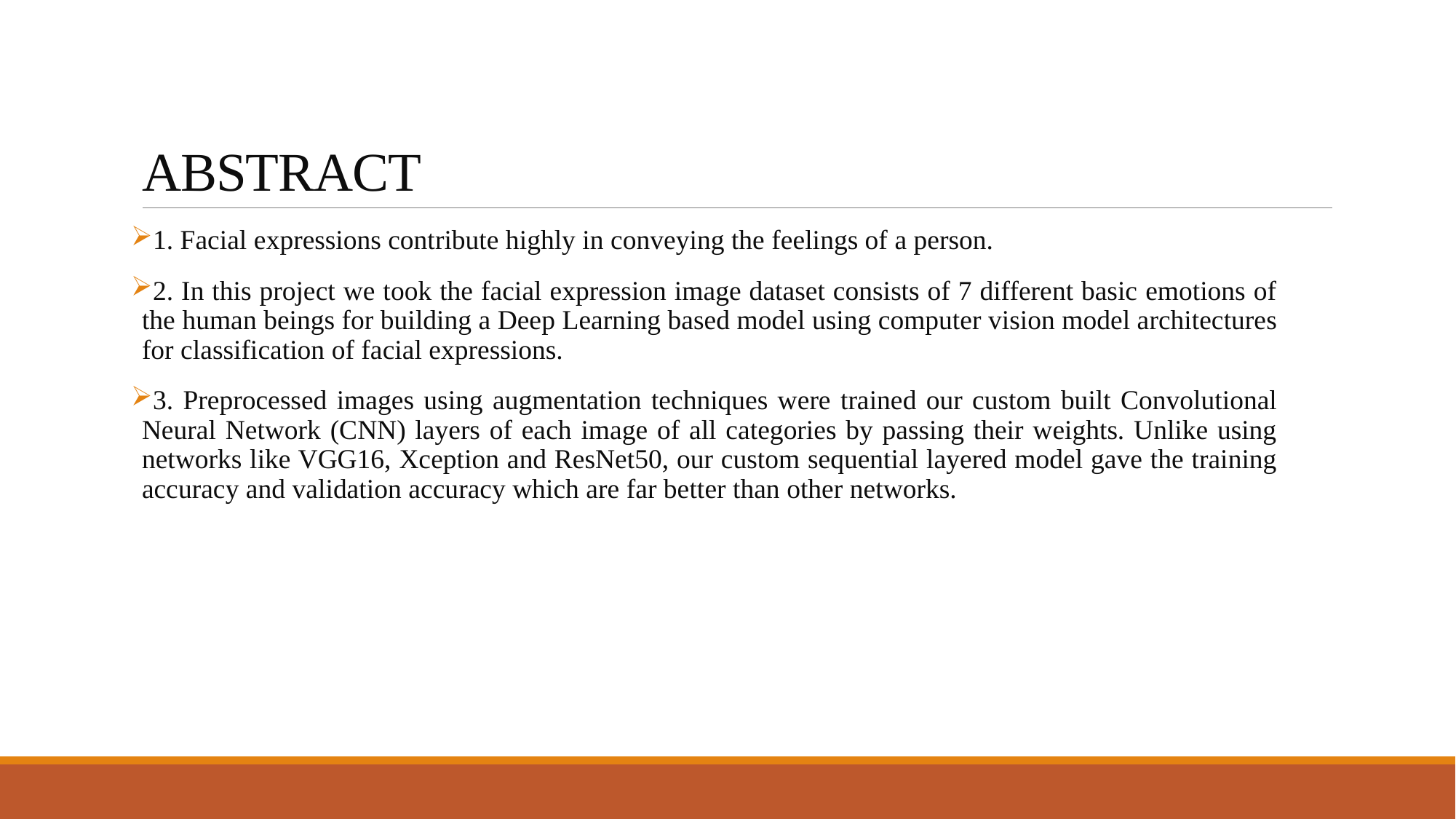

# ABSTRACT
1. Facial expressions contribute highly in conveying the feelings of a person.
2. In this project we took the facial expression image dataset consists of 7 different basic emotions of the human beings for building a Deep Learning based model using computer vision model architectures for classification of facial expressions.
3. Preprocessed images using augmentation techniques were trained our custom built Convolutional Neural Network (CNN) layers of each image of all categories by passing their weights. Unlike using networks like VGG16, Xception and ResNet50, our custom sequential layered model gave the training accuracy and validation accuracy which are far better than other networks.